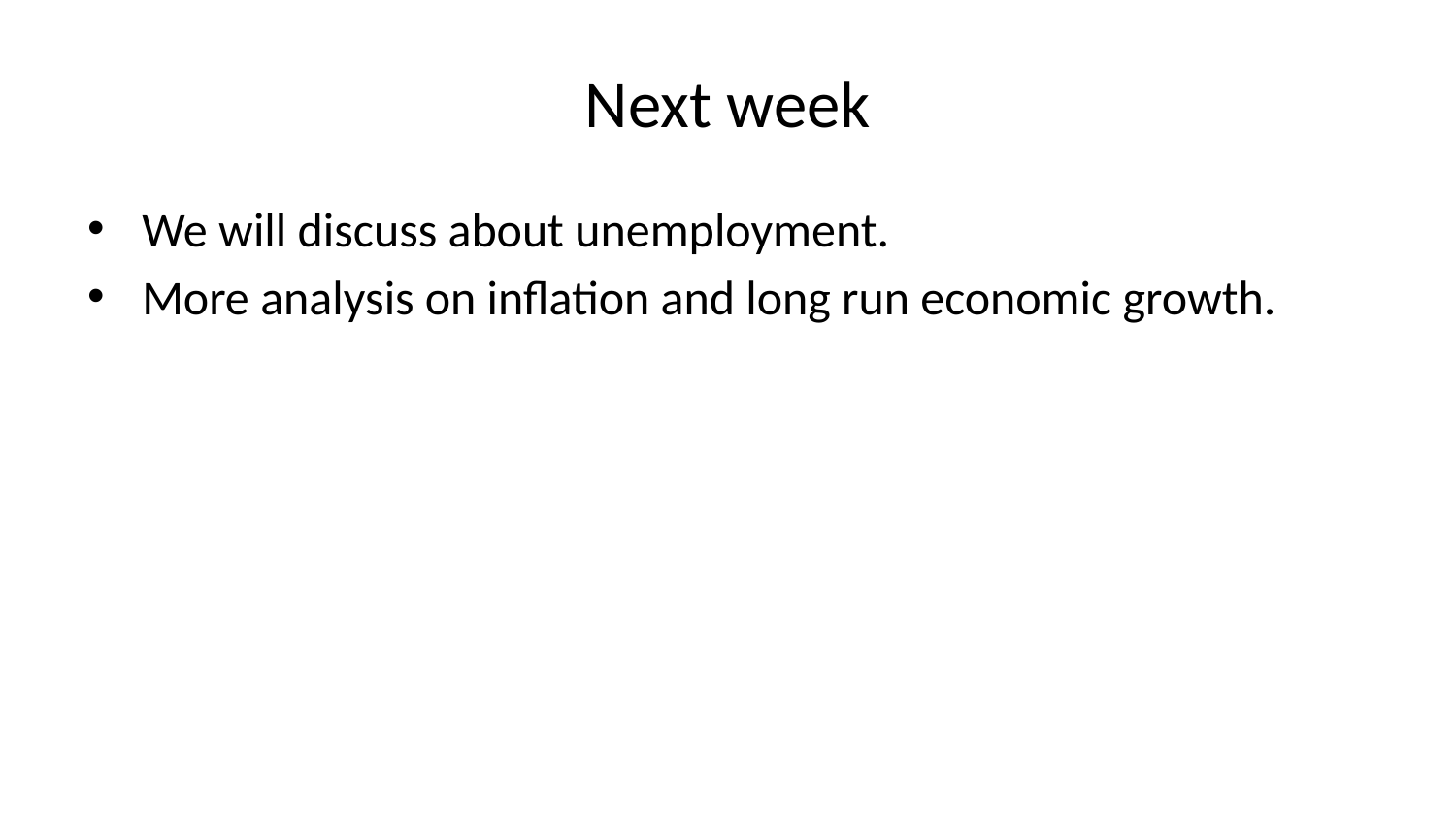

# Next week
We will discuss about unemployment.
More analysis on inflation and long run economic growth.